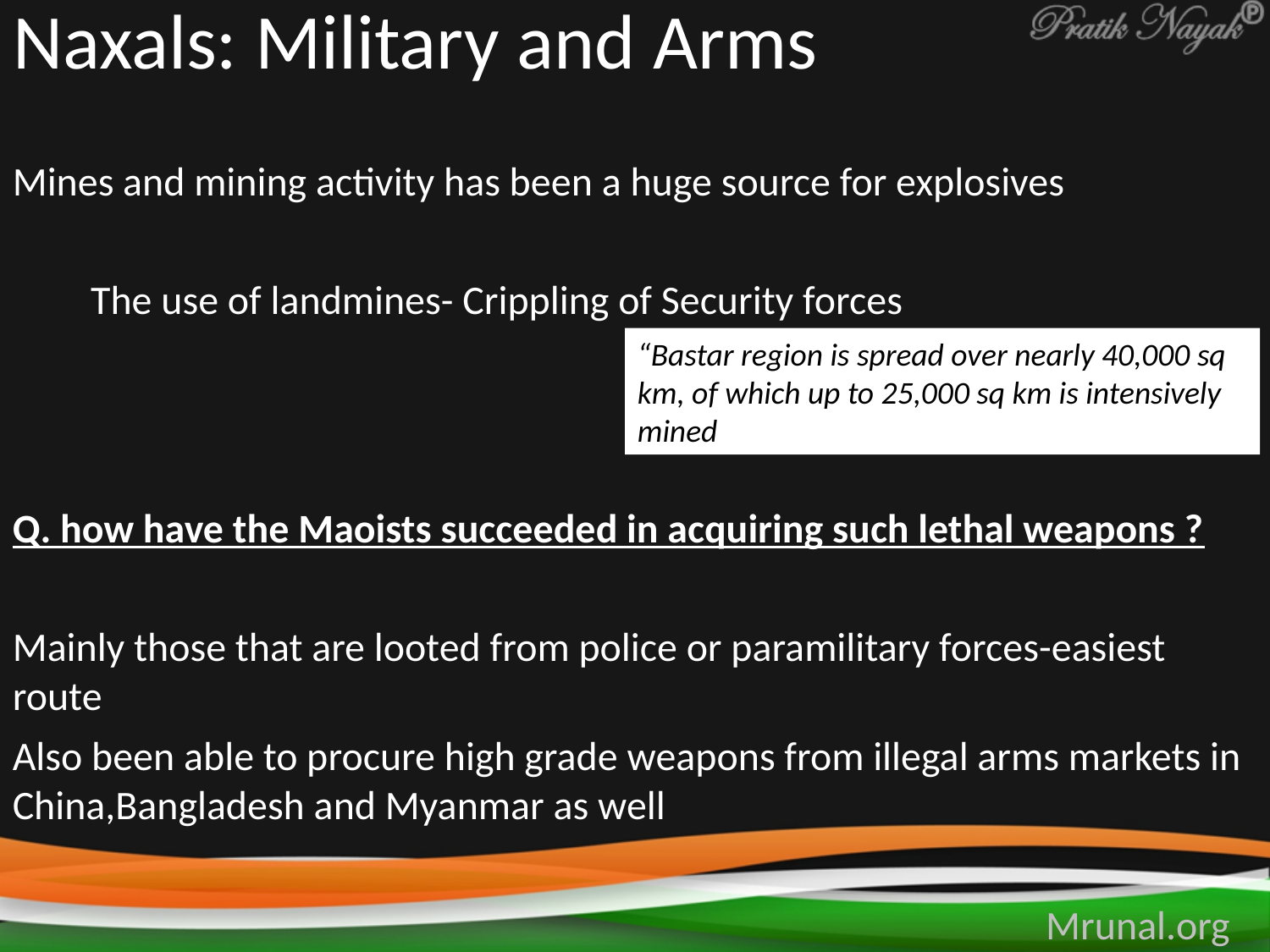

# Naxals: Military and Arms
Mines and mining activity has been a huge source for explosives
The use of landmines- Crippling of Security forces
“Bastar region is spread over nearly 40,000 sq km, of which up to 25,000 sq km is intensively mined
Q. how have the Maoists succeeded in acquiring such lethal weapons ?
Mainly those that are looted from police or paramilitary forces-easiest route
Also been able to procure high grade weapons from illegal arms markets in China,Bangladesh and Myanmar as well
Mrunal.org